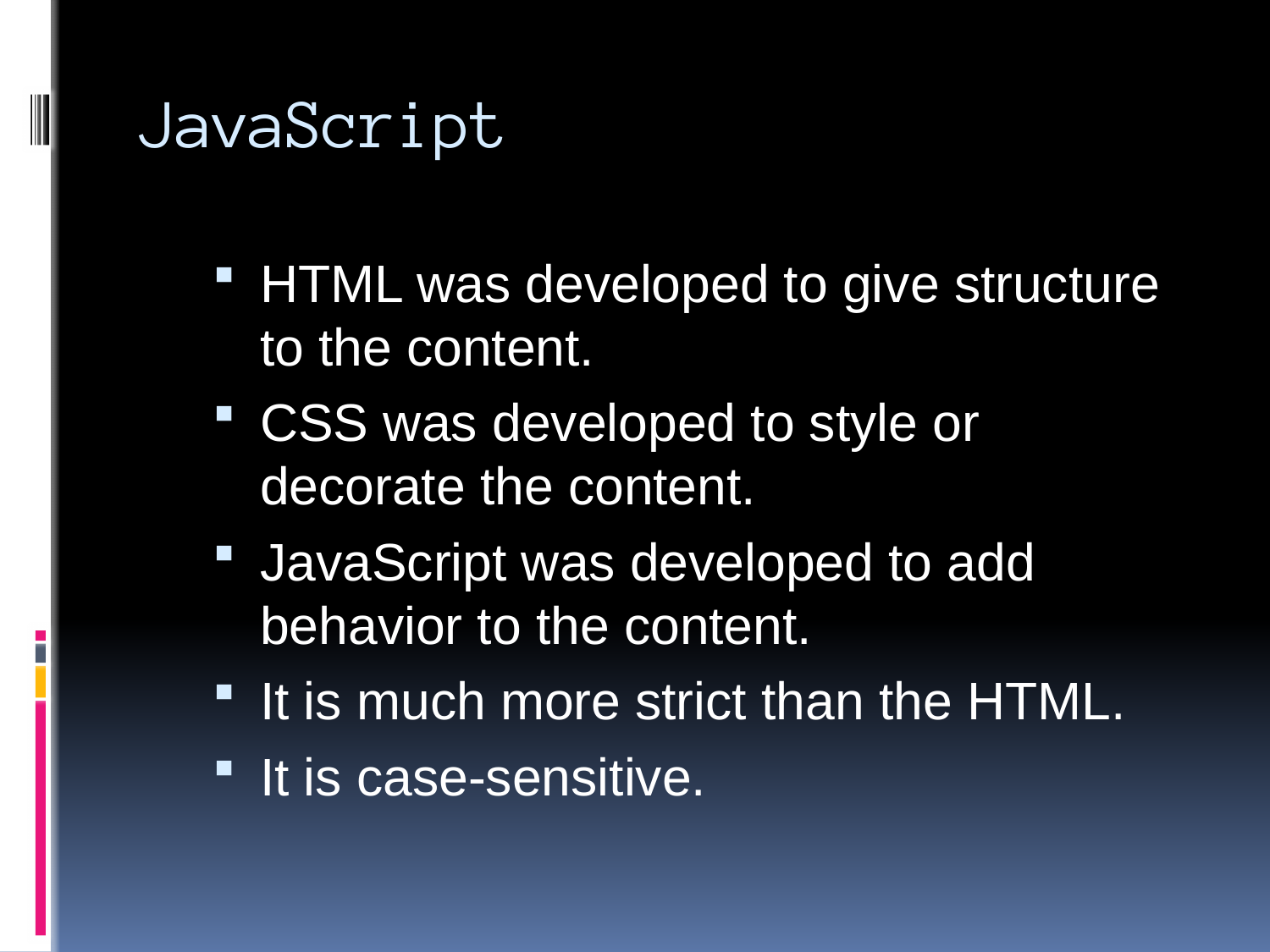

# JavaScript
HTML was developed to give structure to the content.
CSS was developed to style or decorate the content.
JavaScript was developed to add behavior to the content.
It is much more strict than the HTML.
It is case-sensitive.